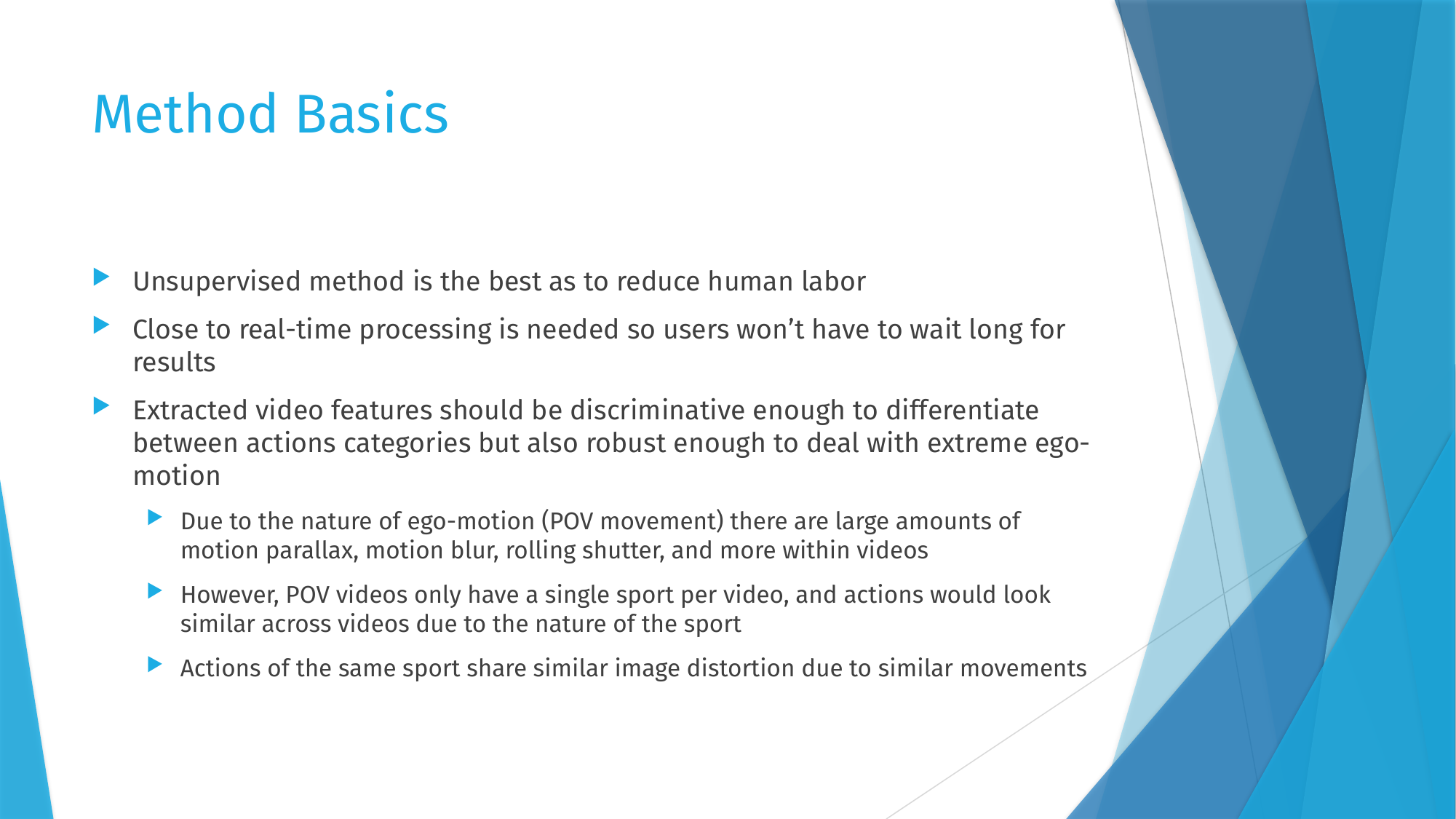

# Method Basics
Unsupervised method is the best as to reduce human labor
Close to real-time processing is needed so users won’t have to wait long for results
Extracted video features should be discriminative enough to differentiate between actions categories but also robust enough to deal with extreme ego-motion
Due to the nature of ego-motion (POV movement) there are large amounts of motion parallax, motion blur, rolling shutter, and more within videos
However, POV videos only have a single sport per video, and actions would look similar across videos due to the nature of the sport
Actions of the same sport share similar image distortion due to similar movements